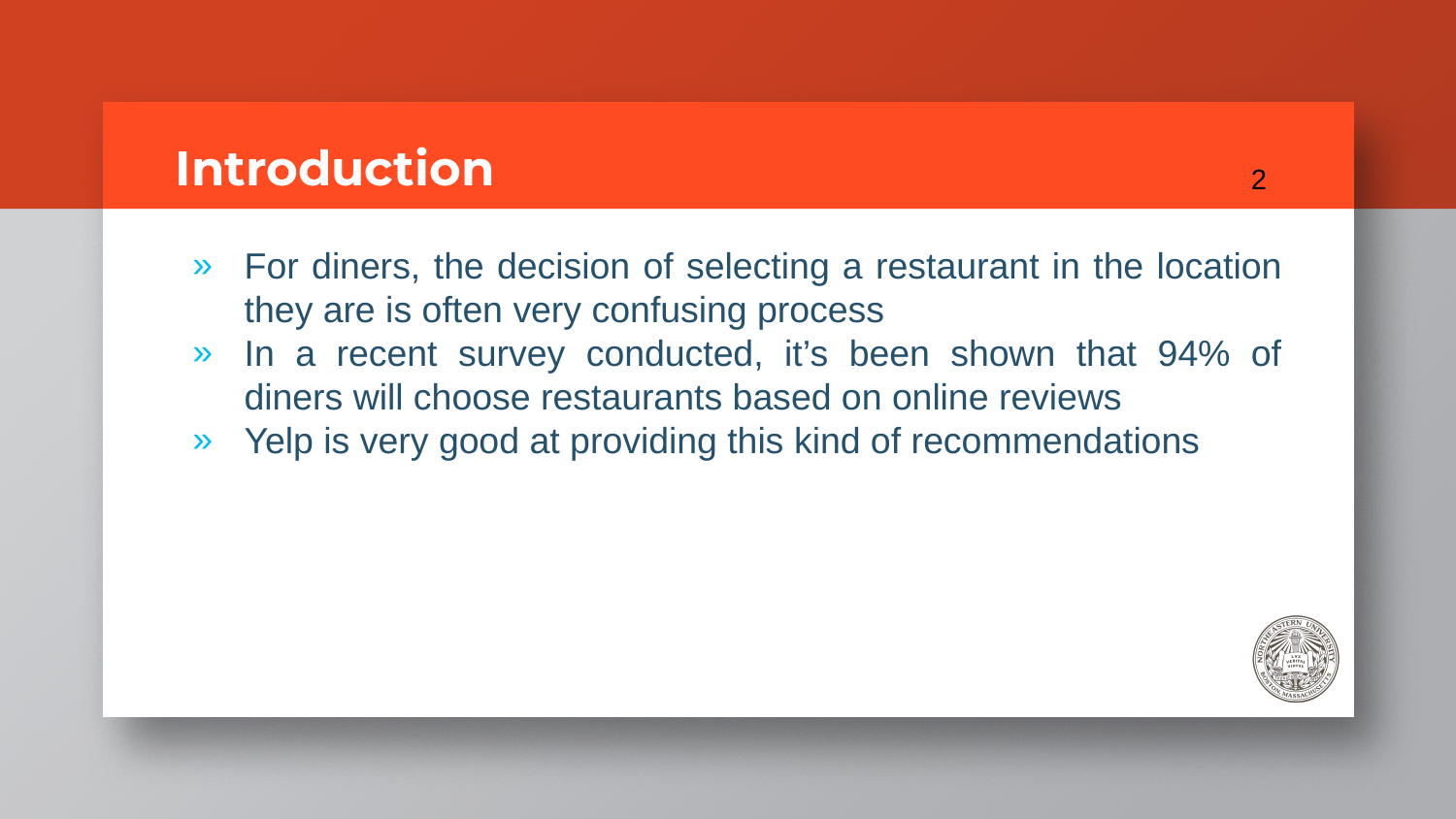

# Introduction
2
For diners, the decision of selecting a restaurant in the location they are is often very confusing process
In a recent survey conducted, it’s been shown that 94% of diners will choose restaurants based on online reviews
Yelp is very good at providing this kind of recommendations